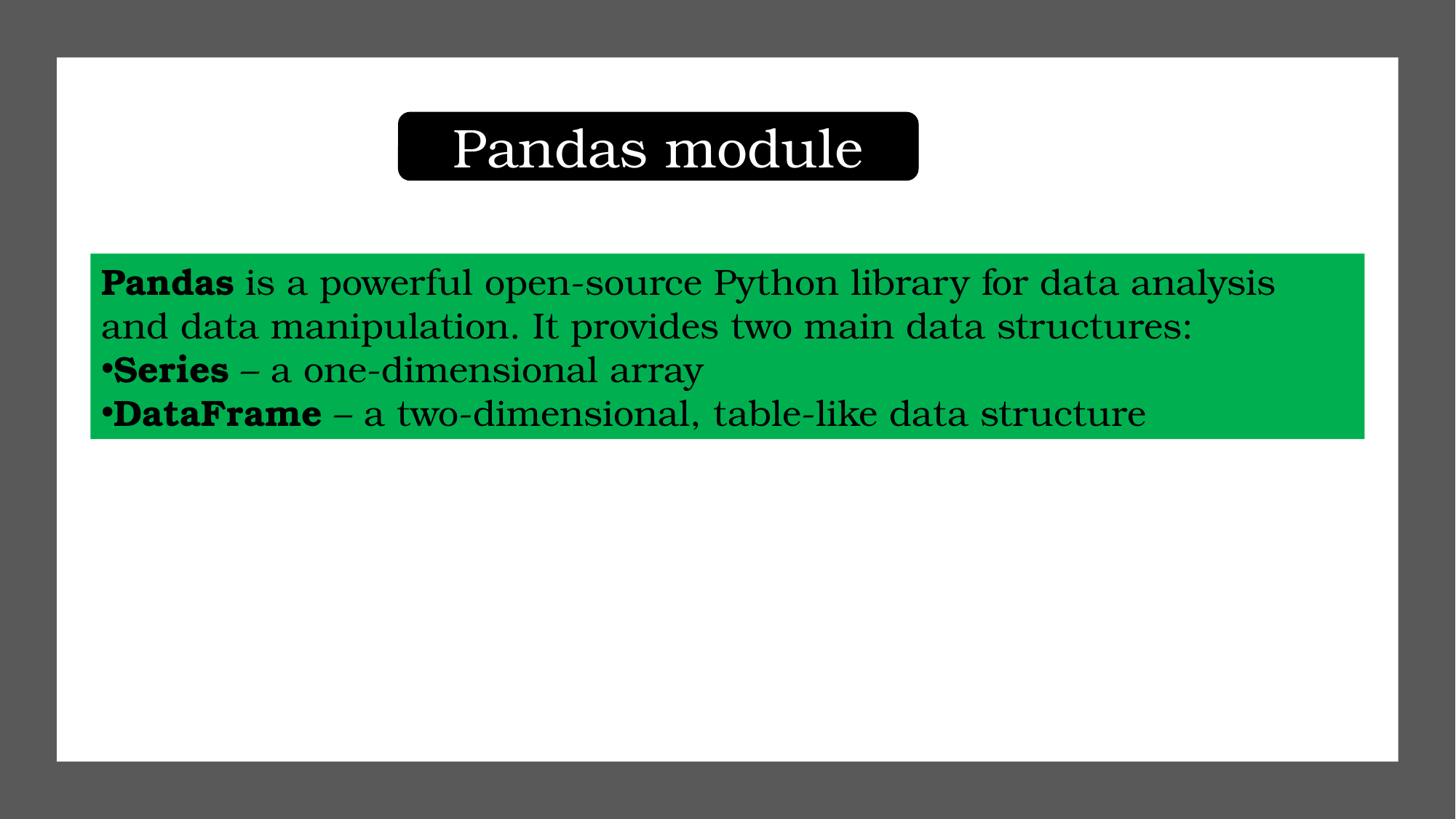

Pandas module
Pandas is a powerful open-source Python library for data analysis and data manipulation. It provides two main data structures:
Series – a one-dimensional array
DataFrame – a two-dimensional, table-like data structure